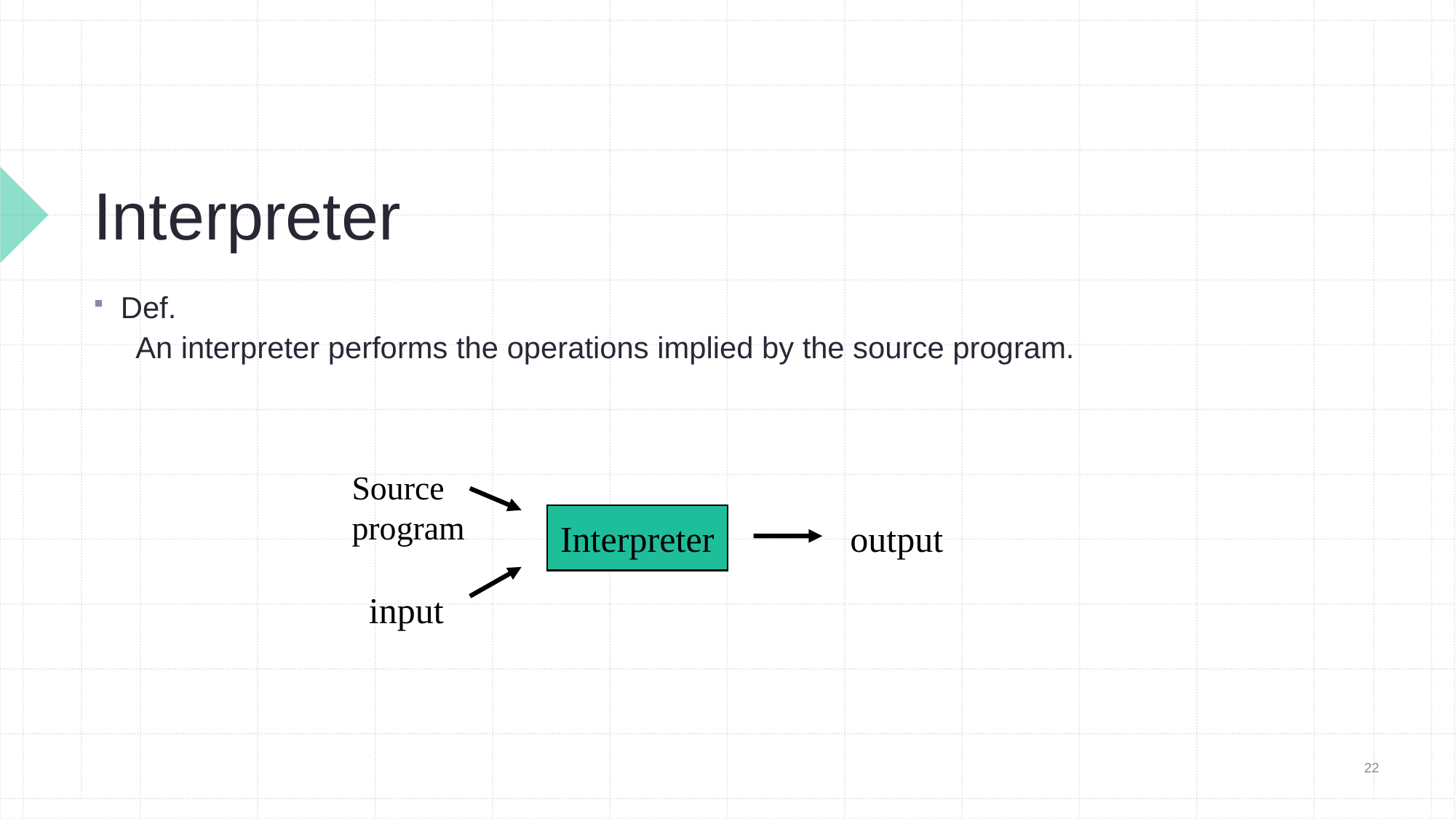

# Interpreter
Def.
  An interpreter performs the operations implied by the source program.

Source
program

Interpreter
output

input
22